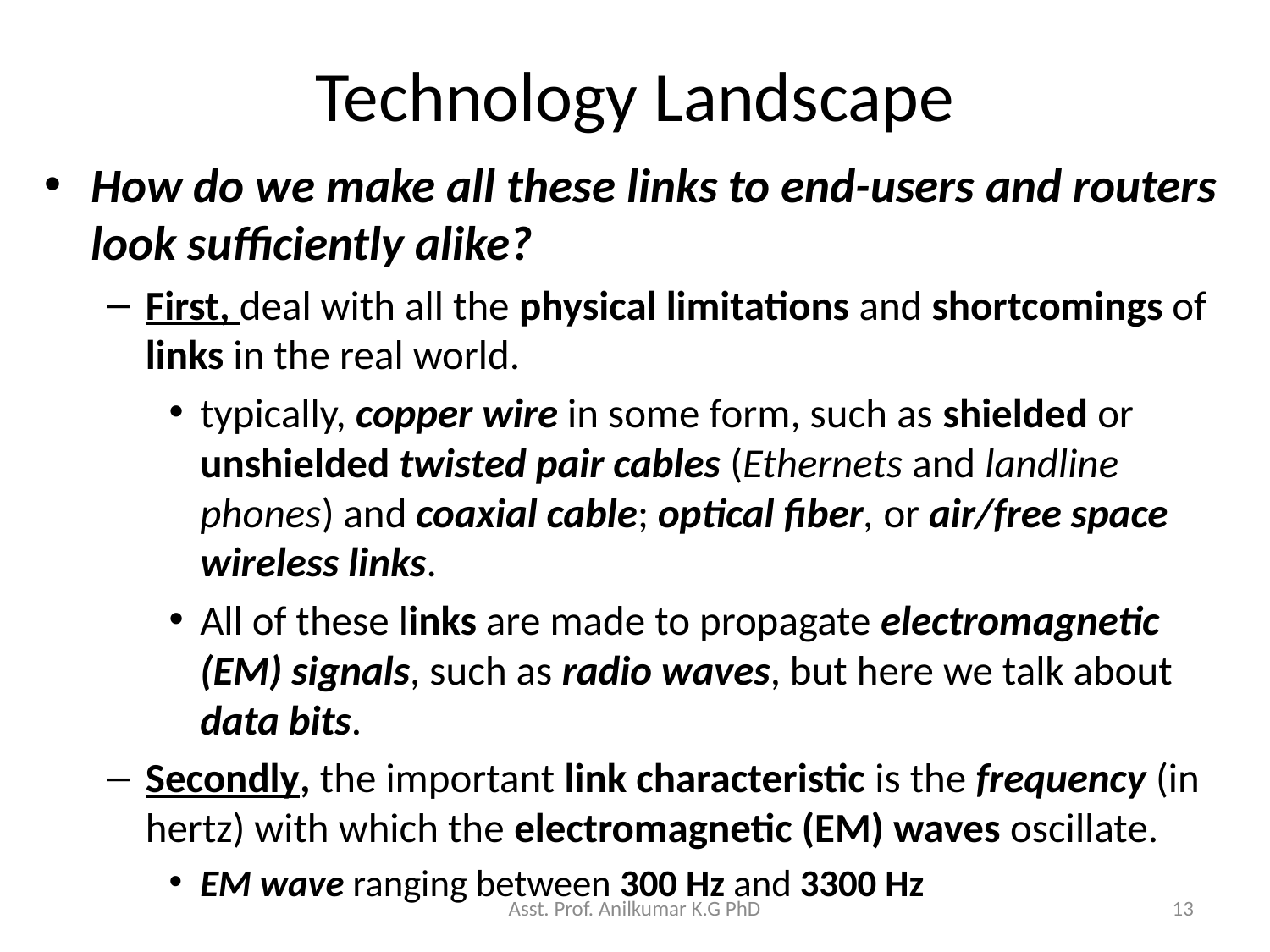

# Technology Landscape
How do we make all these links to end-users and routers look sufficiently alike?
First, deal with all the physical limitations and shortcomings of links in the real world.
typically, copper wire in some form, such as shielded or unshielded twisted pair cables (Ethernets and landline phones) and coaxial cable; optical fiber, or air/free space wireless links.
All of these links are made to propagate electromagnetic (EM) signals, such as radio waves, but here we talk about data bits.
Secondly, the important link characteristic is the frequency (in hertz) with which the electromagnetic (EM) waves oscillate.
EM wave ranging between 300 Hz and 3300 Hz

Asst. Prof. Anilkumar K.G PhD
13